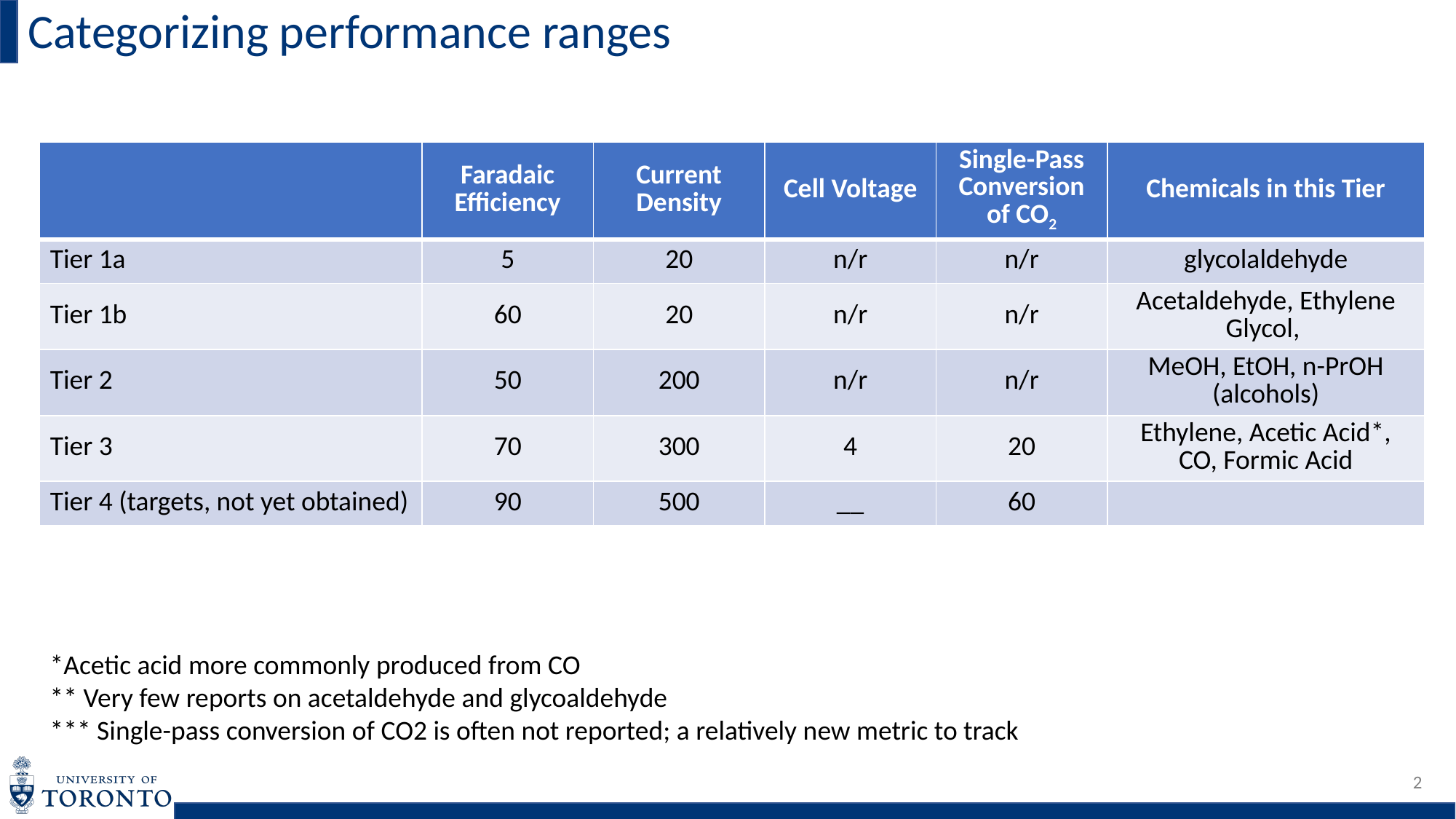

# Categorizing performance ranges
|  | Faradaic Efficiency | Current Density | Cell Voltage | Single-Pass Conversion of CO2 | Chemicals in this Tier |
| --- | --- | --- | --- | --- | --- |
| Tier 1a | 5 | 20 | n/r | n/r | glycolaldehyde |
| Tier 1b | 60 | 20 | n/r | n/r | Acetaldehyde, Ethylene Glycol, |
| Tier 2 | 50 | 200 | n/r | n/r | MeOH, EtOH, n-PrOH (alcohols) |
| Tier 3 | 70 | 300 | 4 | 20 | Ethylene, Acetic Acid\*, CO, Formic Acid |
| Tier 4 (targets, not yet obtained) | 90 | 500 | \_\_ | 60 |  |
*Acetic acid more commonly produced from CO
** Very few reports on acetaldehyde and glycoaldehyde
*** Single-pass conversion of CO2 is often not reported; a relatively new metric to track

2